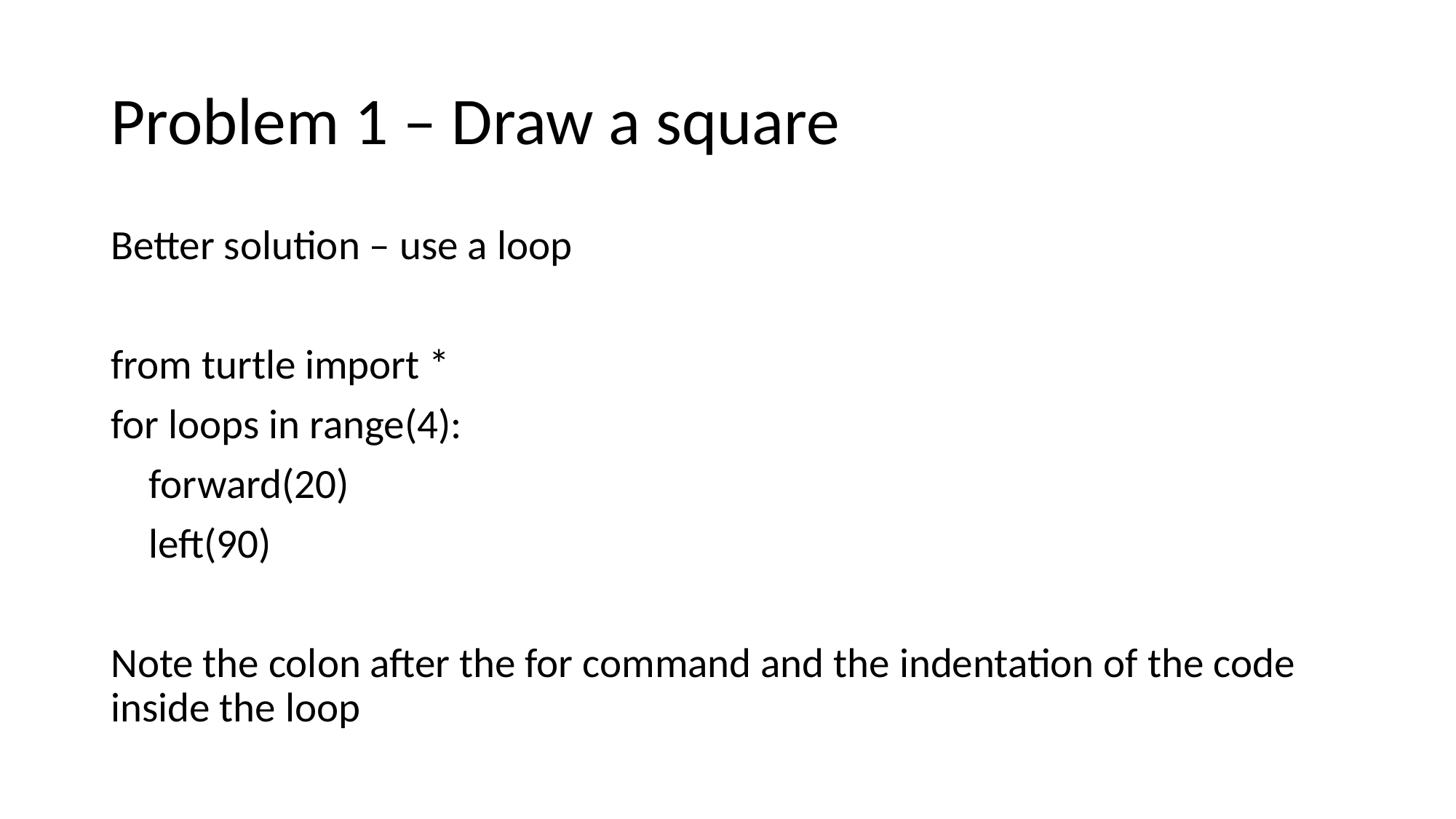

# Problem 1 – Draw a square
Better solution – use a loop

from turtle import *
for loops in range(4):
    forward(20)
    left(90)

Note the colon after the for command and the indentation of the code inside the loop